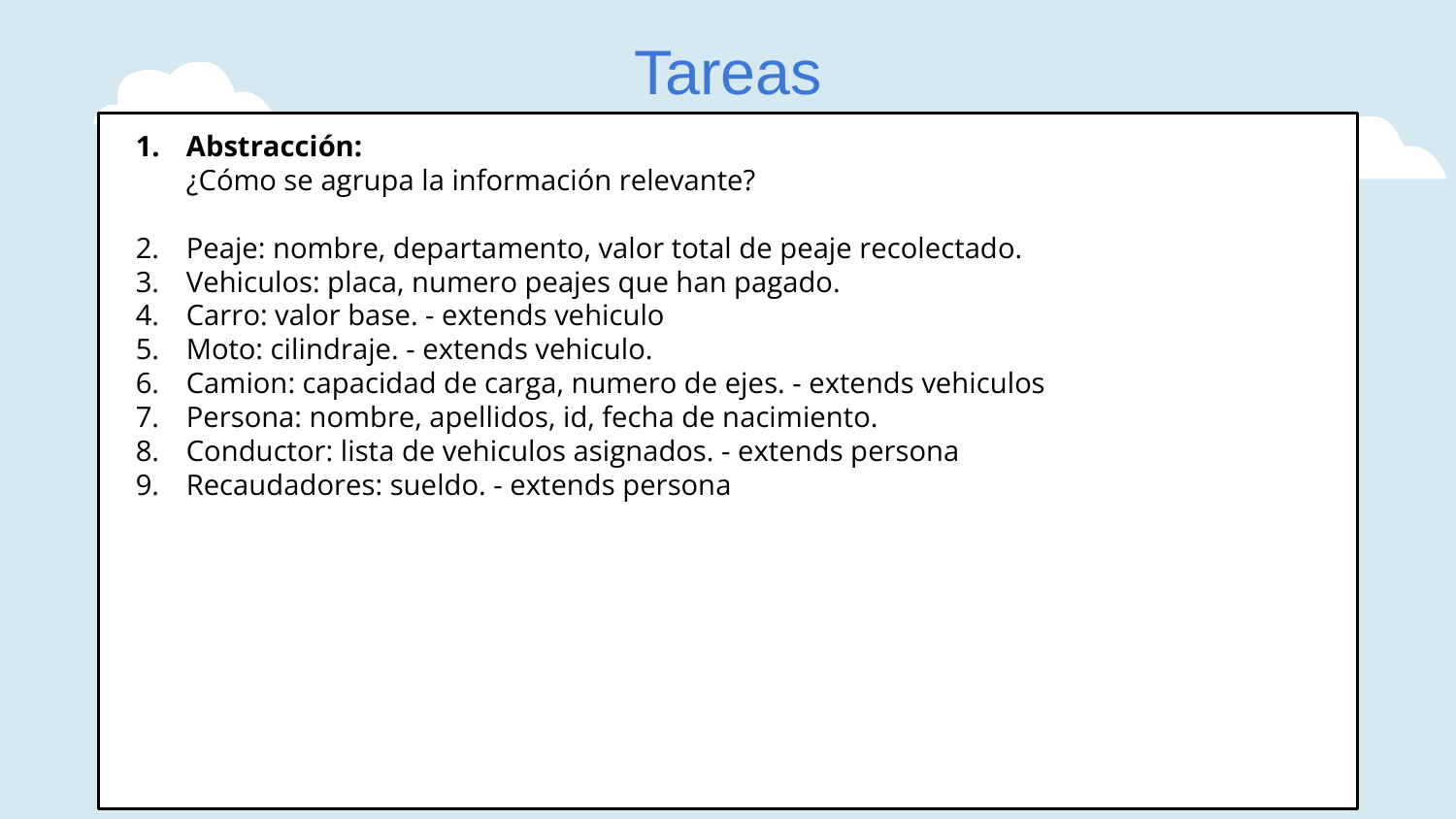

# Tareas
Abstracción:
¿Cómo se agrupa la información relevante?

Peaje: nombre, departamento, valor total de peaje recolectado.
Vehiculos: placa, numero peajes que han pagado.
Carro: valor base. - extends vehiculo
Moto: cilindraje. - extends vehiculo.
Camion: capacidad de carga, numero de ejes. - extends vehiculos
Persona: nombre, apellidos, id, fecha de nacimiento.
Conductor: lista de vehiculos asignados. - extends persona
Recaudadores: sueldo. - extends persona